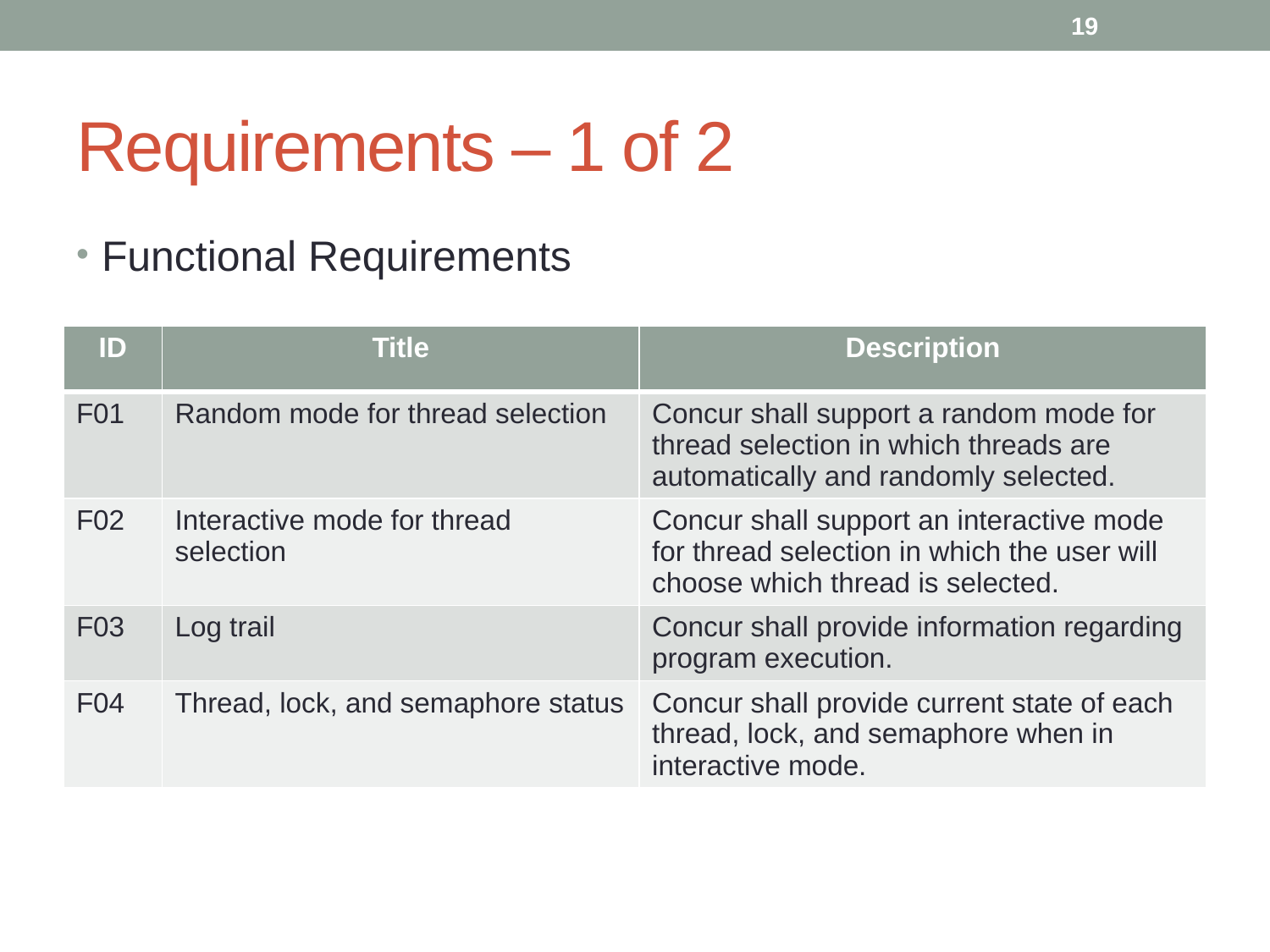

19
# Requirements – 1 of 2
Functional Requirements

| ID | Title | Description |
| --- | --- | --- |
| F01 | Random mode for thread selection | Concur shall support a random mode for thread selection in which threads are automatically and randomly selected. |
| F02 | Interactive mode for thread selection | Concur shall support an interactive mode for thread selection in which the user will choose which thread is selected. |
| F03 | Log trail | Concur shall provide information regarding program execution. |
| F04 | Thread, lock, and semaphore status | Concur shall provide current state of each thread, lock, and semaphore when in interactive mode. |